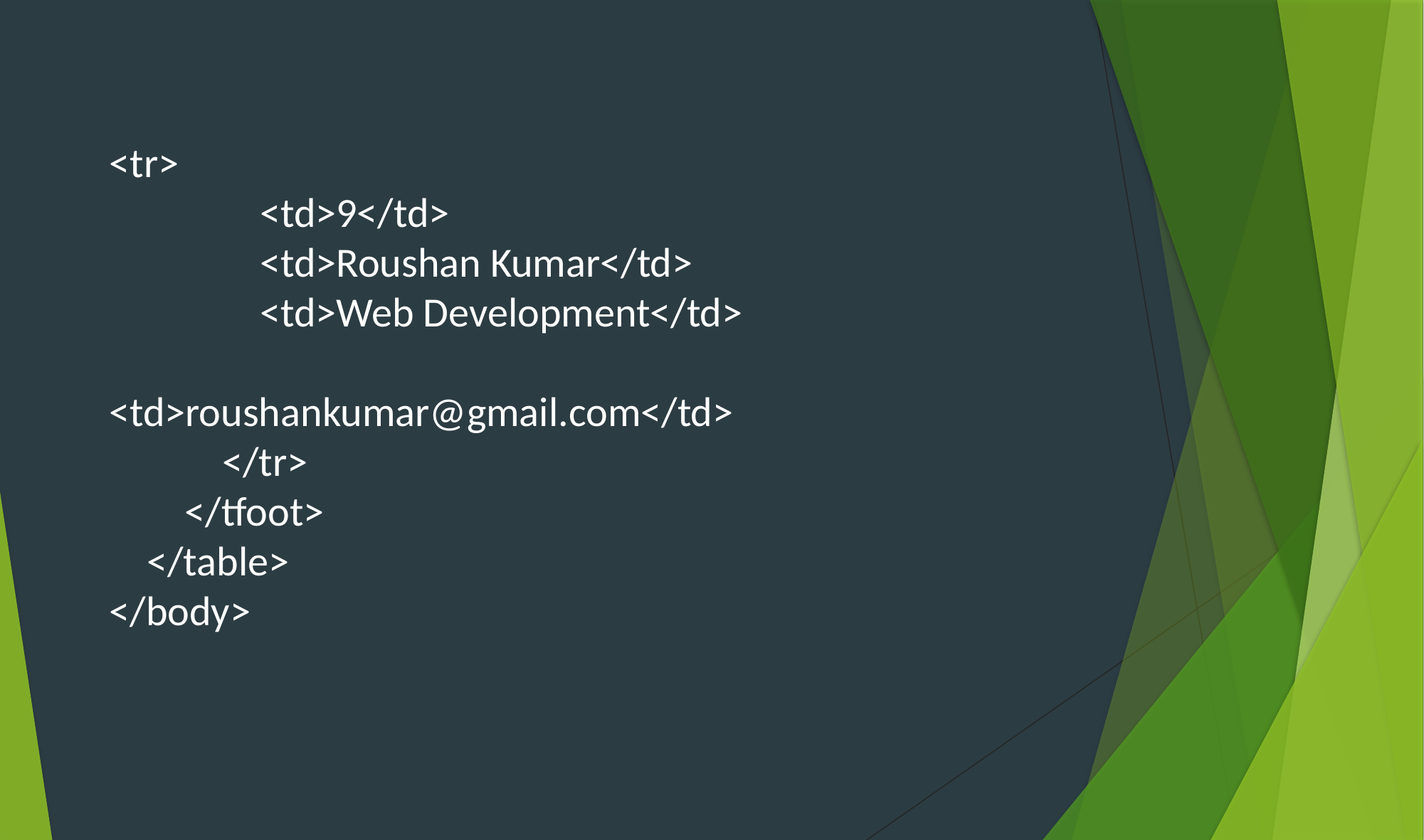

<tr>
                <td>9</td>
                <td>Roushan Kumar</td>
                <td>Web Development</td>
                <td>roushankumar@gmail.com</td>
            </tr>
        </tfoot>
    </table>
</body>